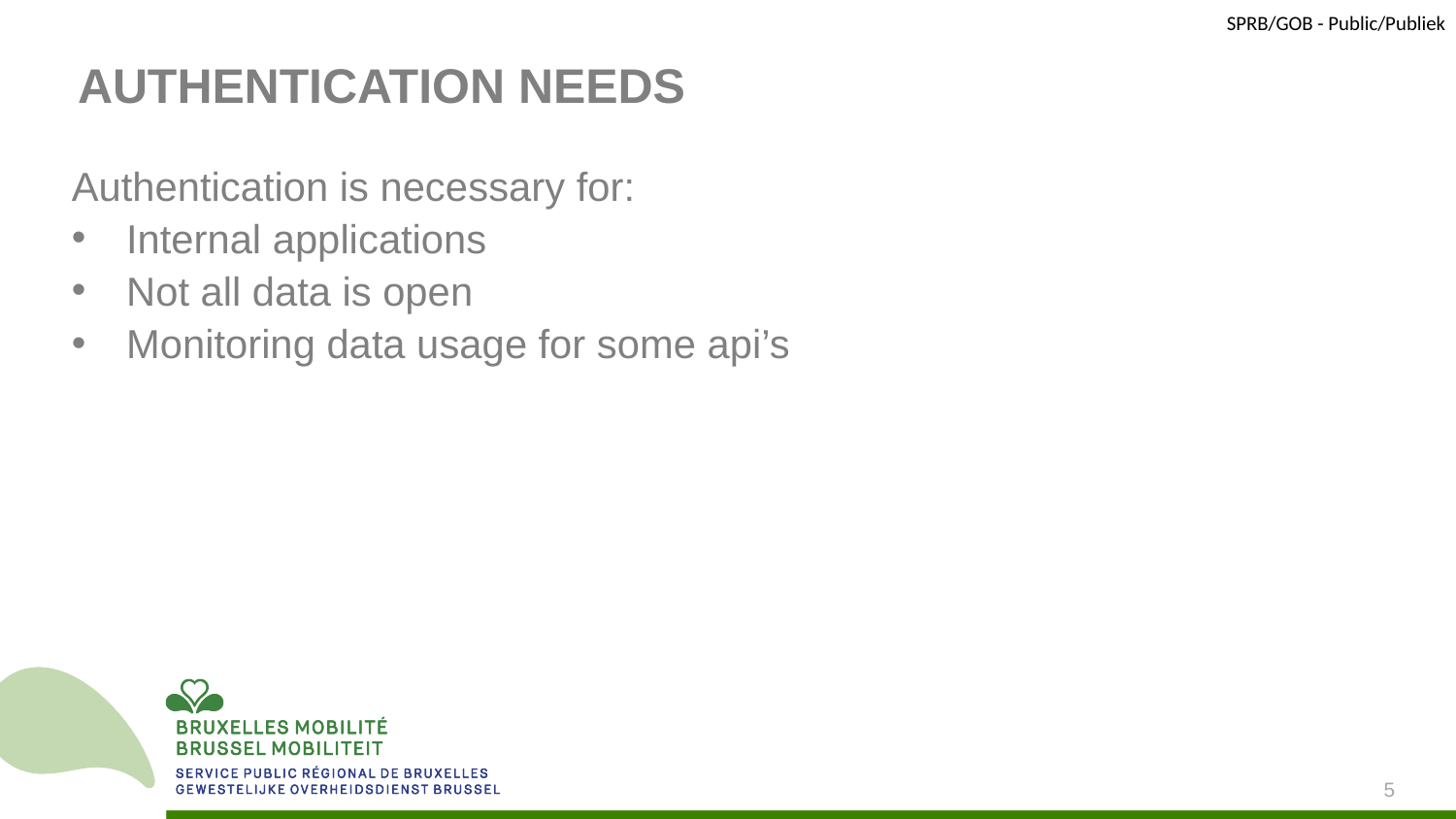

# AUTHENTICATION NEEDS
Authentication is necessary for:
Internal applications
Not all data is open
Monitoring data usage for some api’s